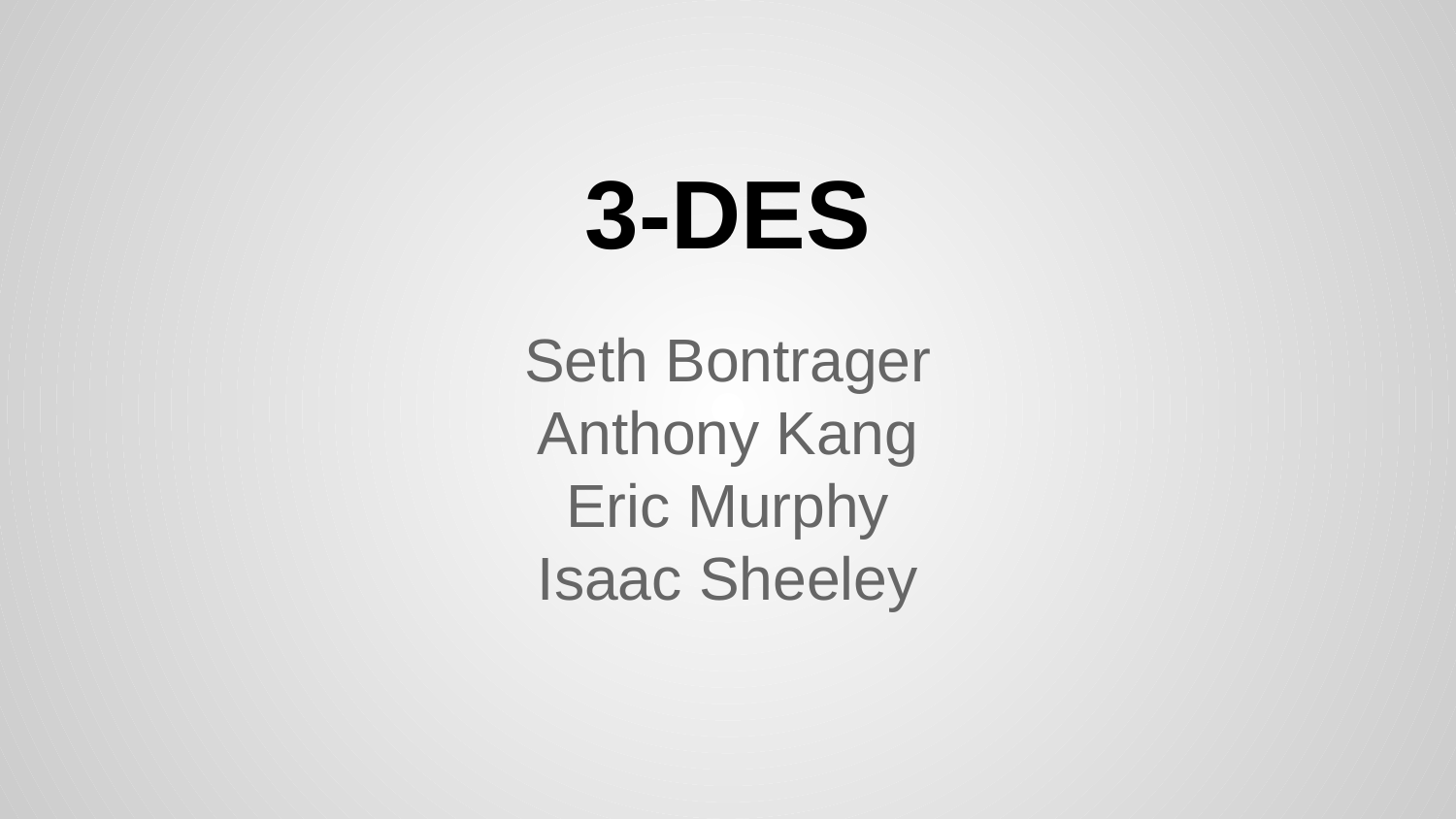

# 3-DES
Seth Bontrager
Anthony Kang
Eric Murphy
Isaac Sheeley